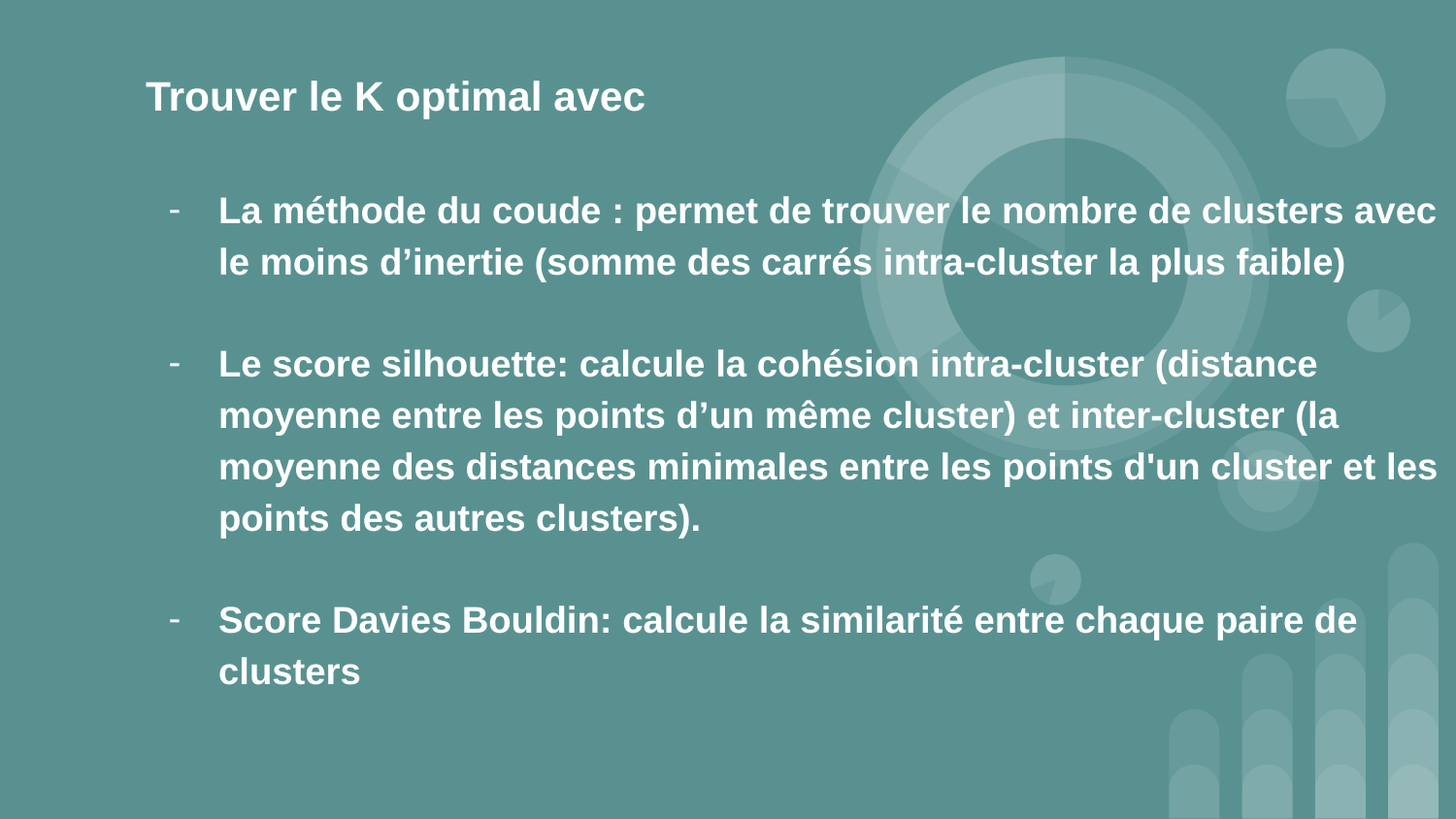

# Trouver le K optimal avec

La méthode du coude : permet de trouver le nombre de clusters avec le moins d’inertie (somme des carrés intra-cluster la plus faible)

Le score silhouette: calcule la cohésion intra-cluster (distance moyenne entre les points d’un même cluster) et inter-cluster (la moyenne des distances minimales entre les points d'un cluster et les points des autres clusters).

Score Davies Bouldin: calcule la similarité entre chaque paire de clusters